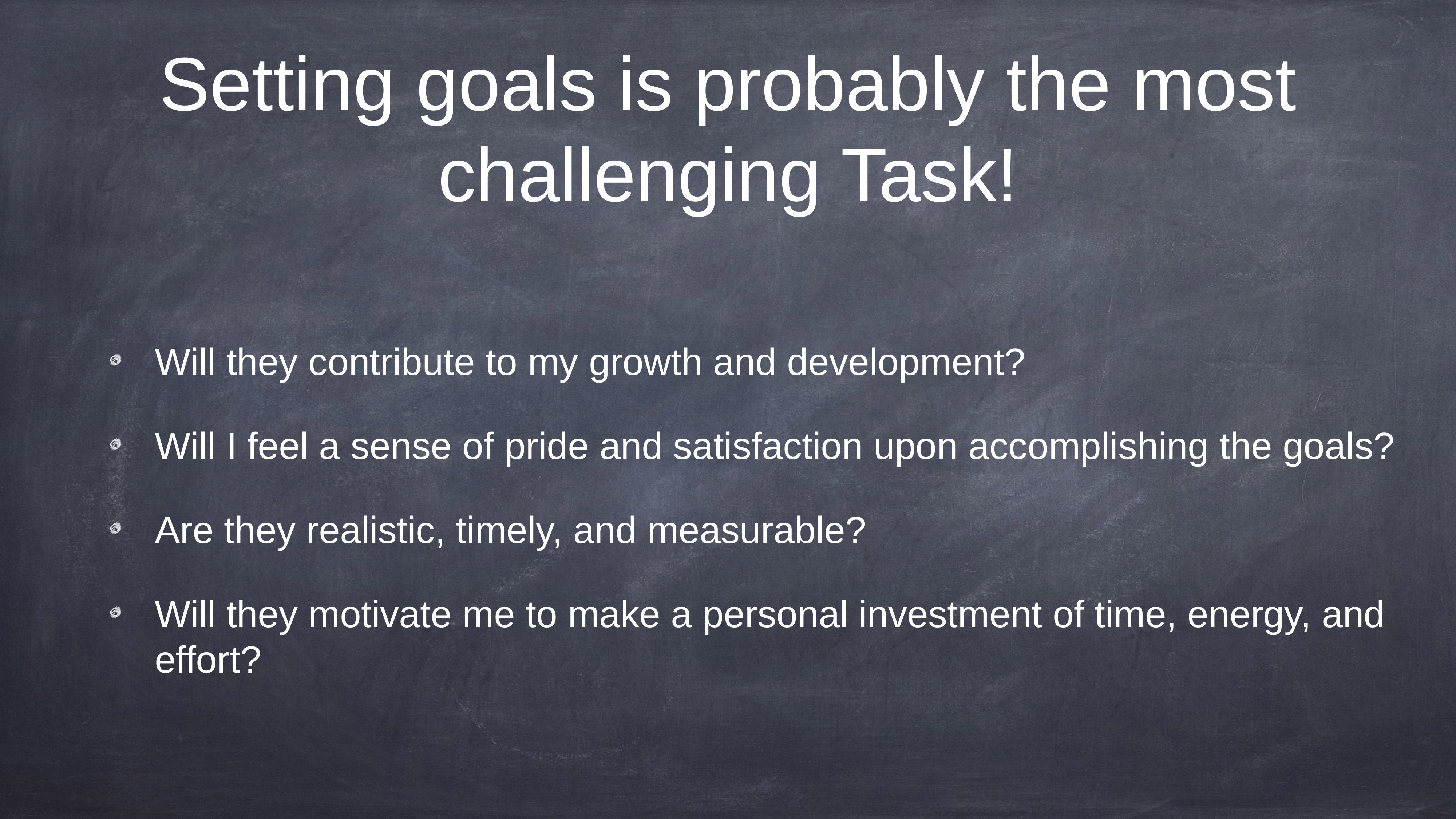

# Setting goals is probably the most challenging Task!
Will they contribute to my growth and development?
Will I feel a sense of pride and satisfaction upon accomplishing the goals?
Are they realistic, timely, and measurable?
Will they motivate me to make a personal investment of time, energy, and effort?